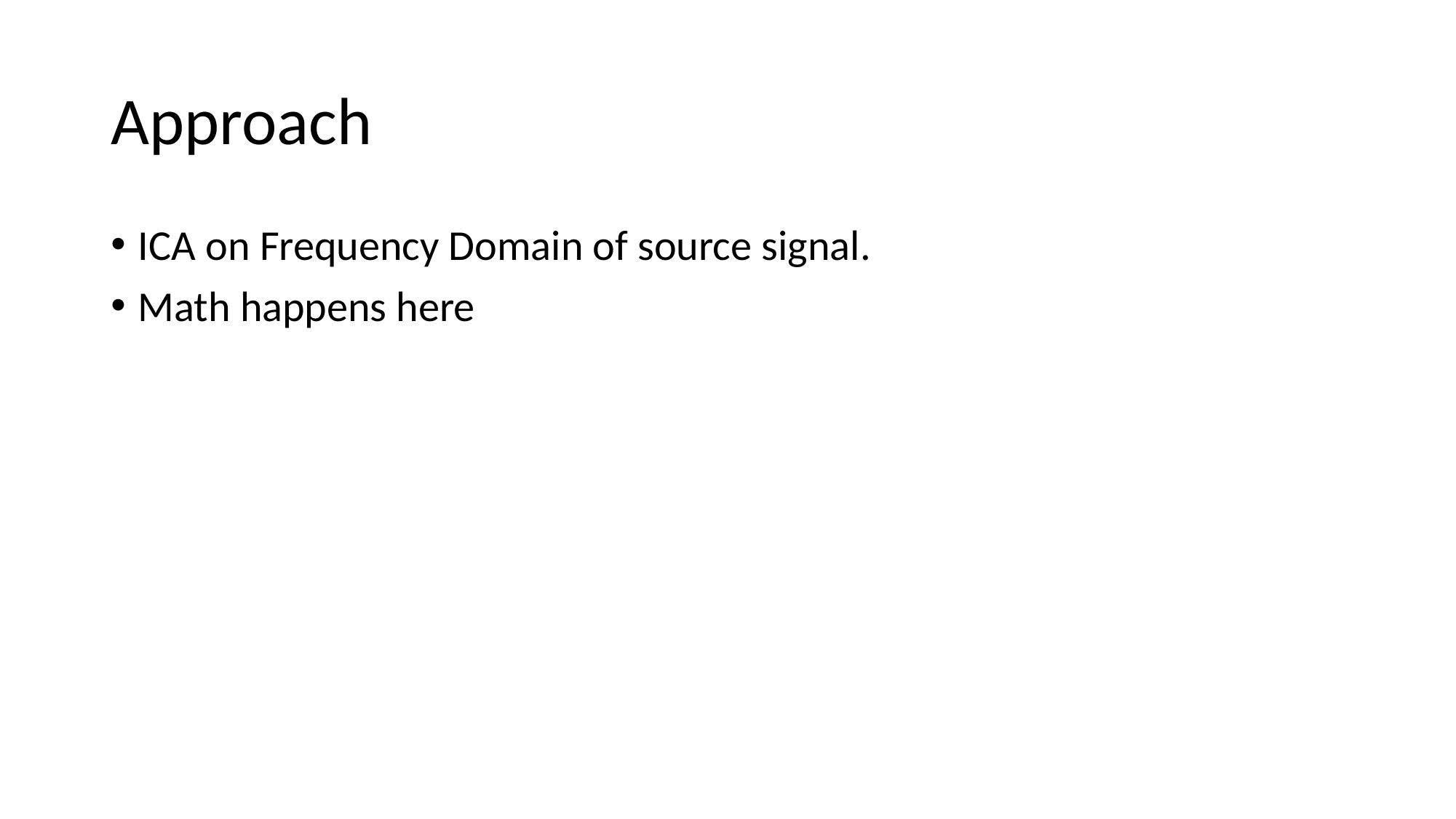

# Approach
ICA on Frequency Domain of source signal.
Math happens here